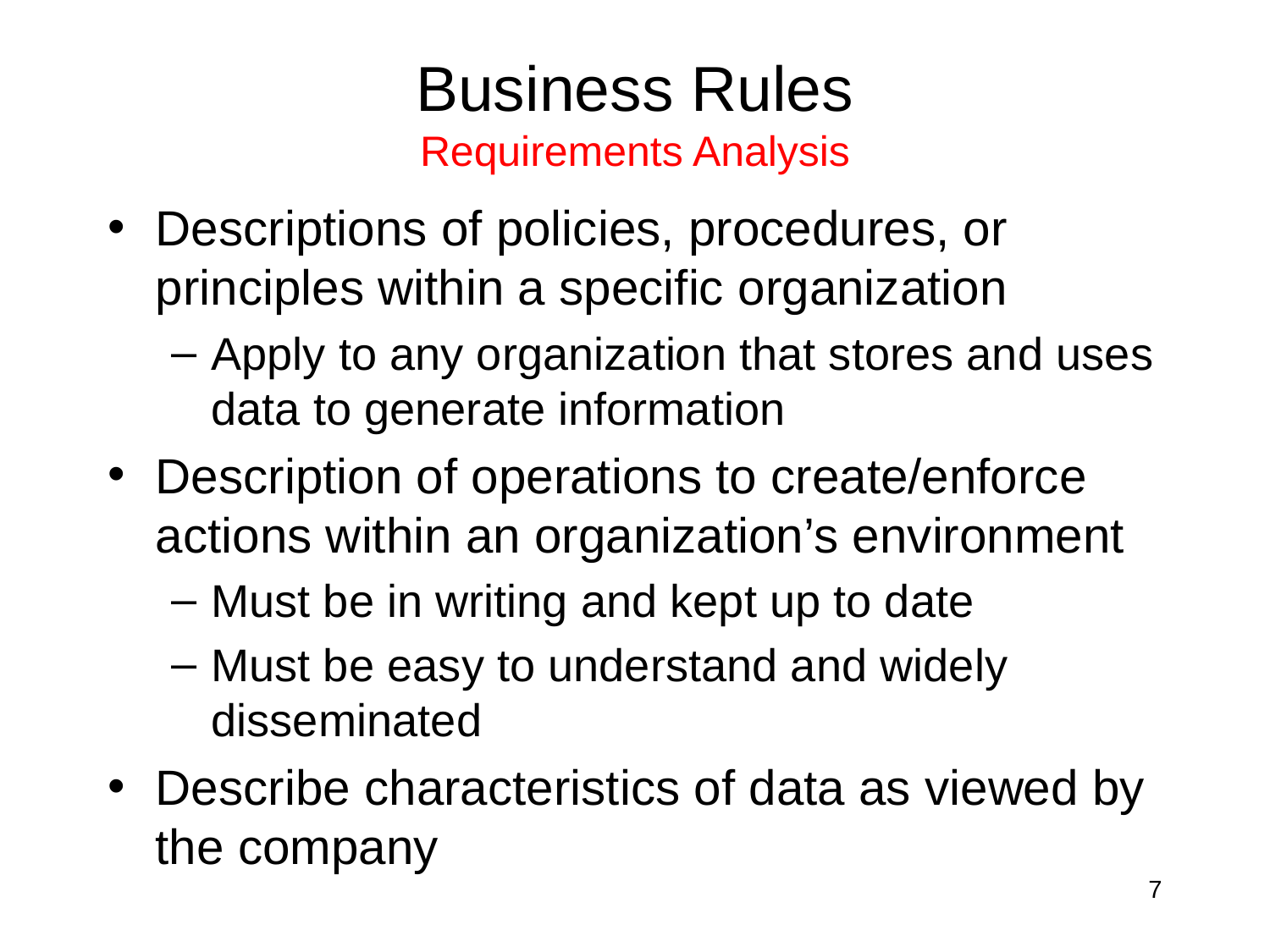

# Business Rules Requirements Analysis
Descriptions of policies, procedures, or principles within a specific organization
Apply to any organization that stores and uses data to generate information
Description of operations to create/enforce actions within an organization’s environment
Must be in writing and kept up to date
Must be easy to understand and widely disseminated
Describe characteristics of data as viewed by the company